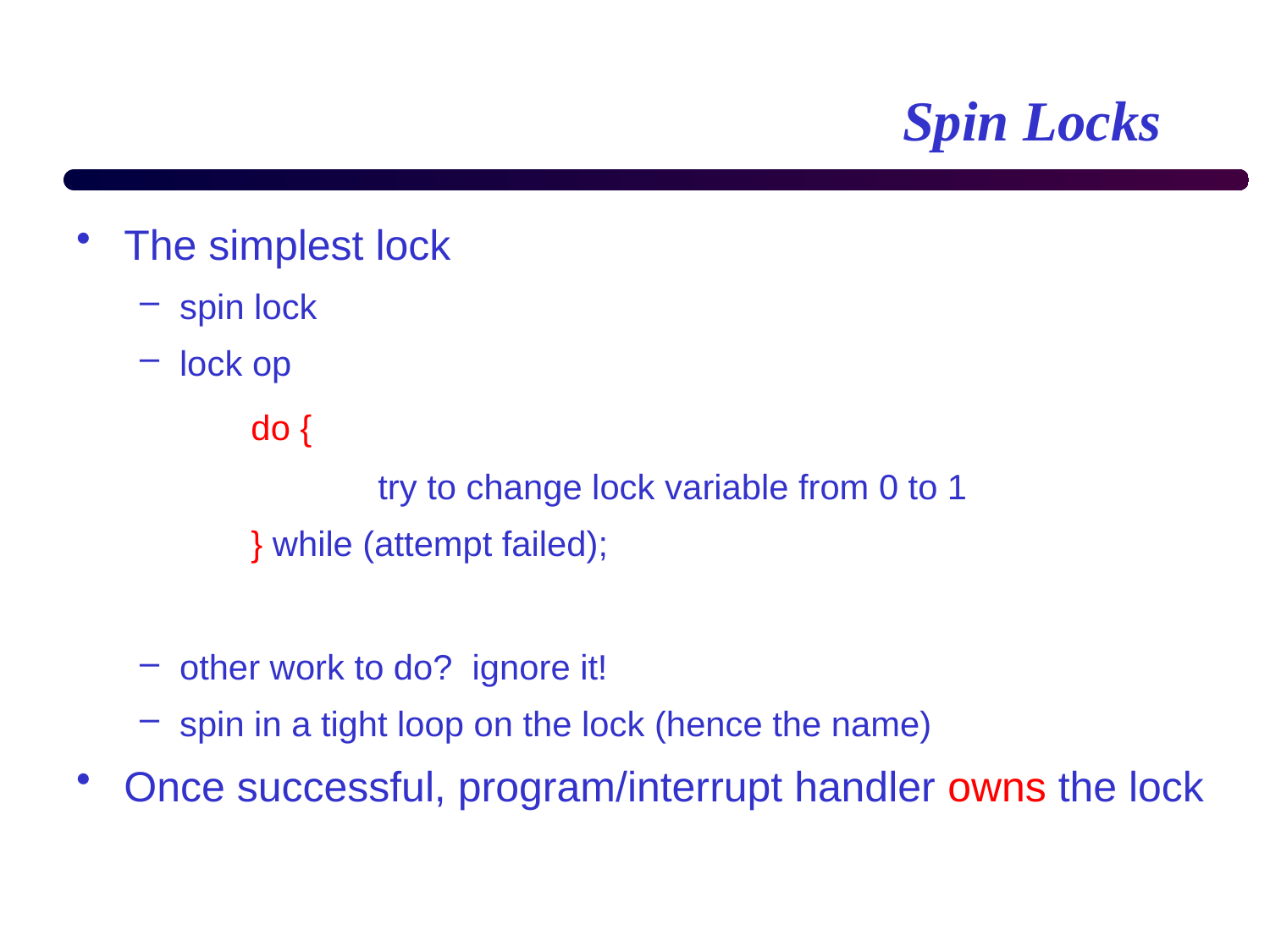

# Spin Locks
The simplest lock
spin lock
lock op
		do {
			try to change lock variable from 0 to 1
		} while (attempt failed);

other work to do?  ignore it!
spin in a tight loop on the lock (hence the name)
Once successful, program/interrupt handler owns the lock